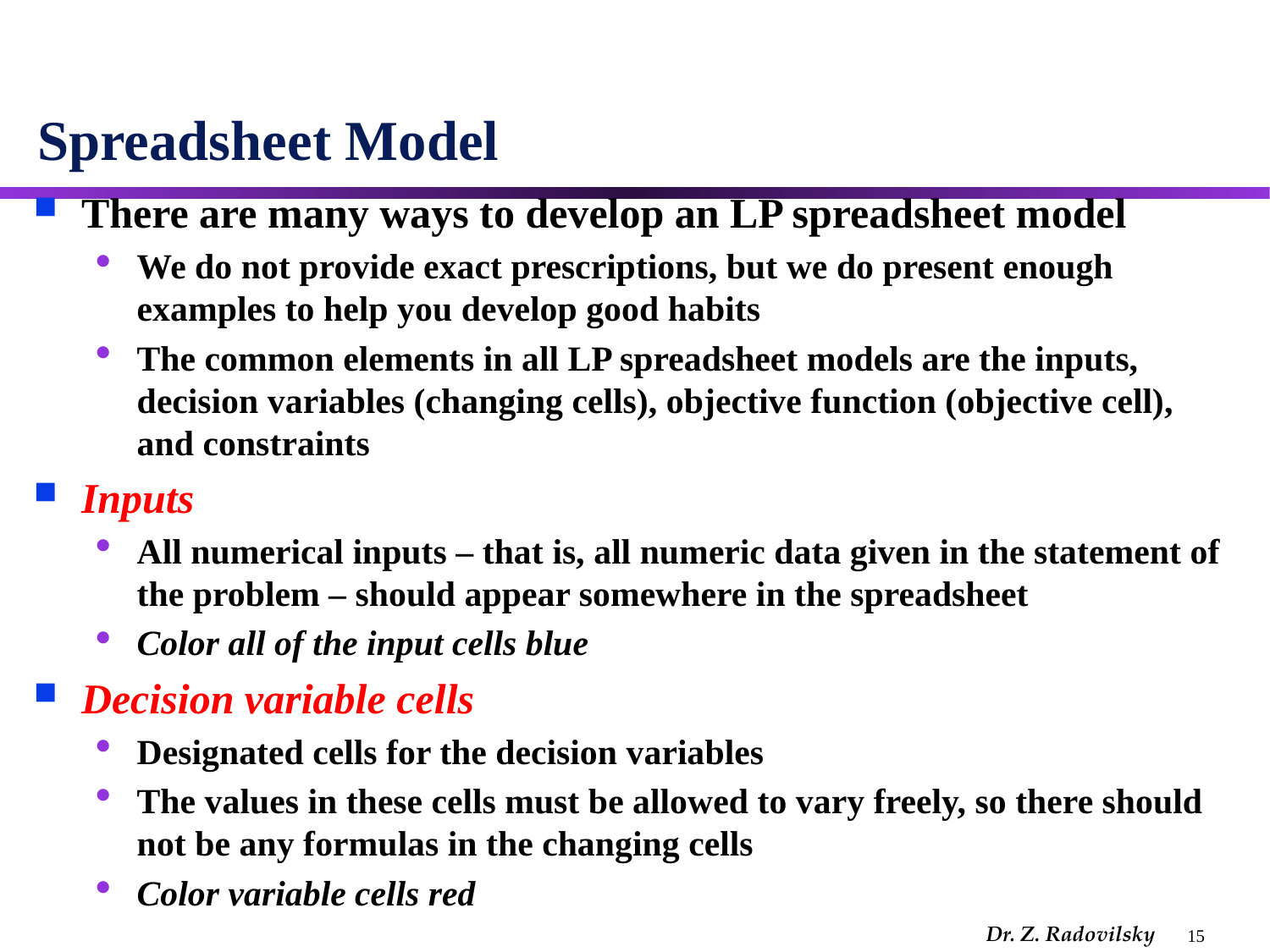

# Spreadsheet Model
There are many ways to develop an LP spreadsheet model
We do not provide exact prescriptions, but we do present enough examples to help you develop good habits
The common elements in all LP spreadsheet models are the inputs, decision variables (changing cells), objective function (objective cell), and constraints
Inputs
All numerical inputs – that is, all numeric data given in the statement of the problem – should appear somewhere in the spreadsheet
Color all of the input cells blue
Decision variable cells
Designated cells for the decision variables
The values in these cells must be allowed to vary freely, so there should not be any formulas in the changing cells
Color variable cells red